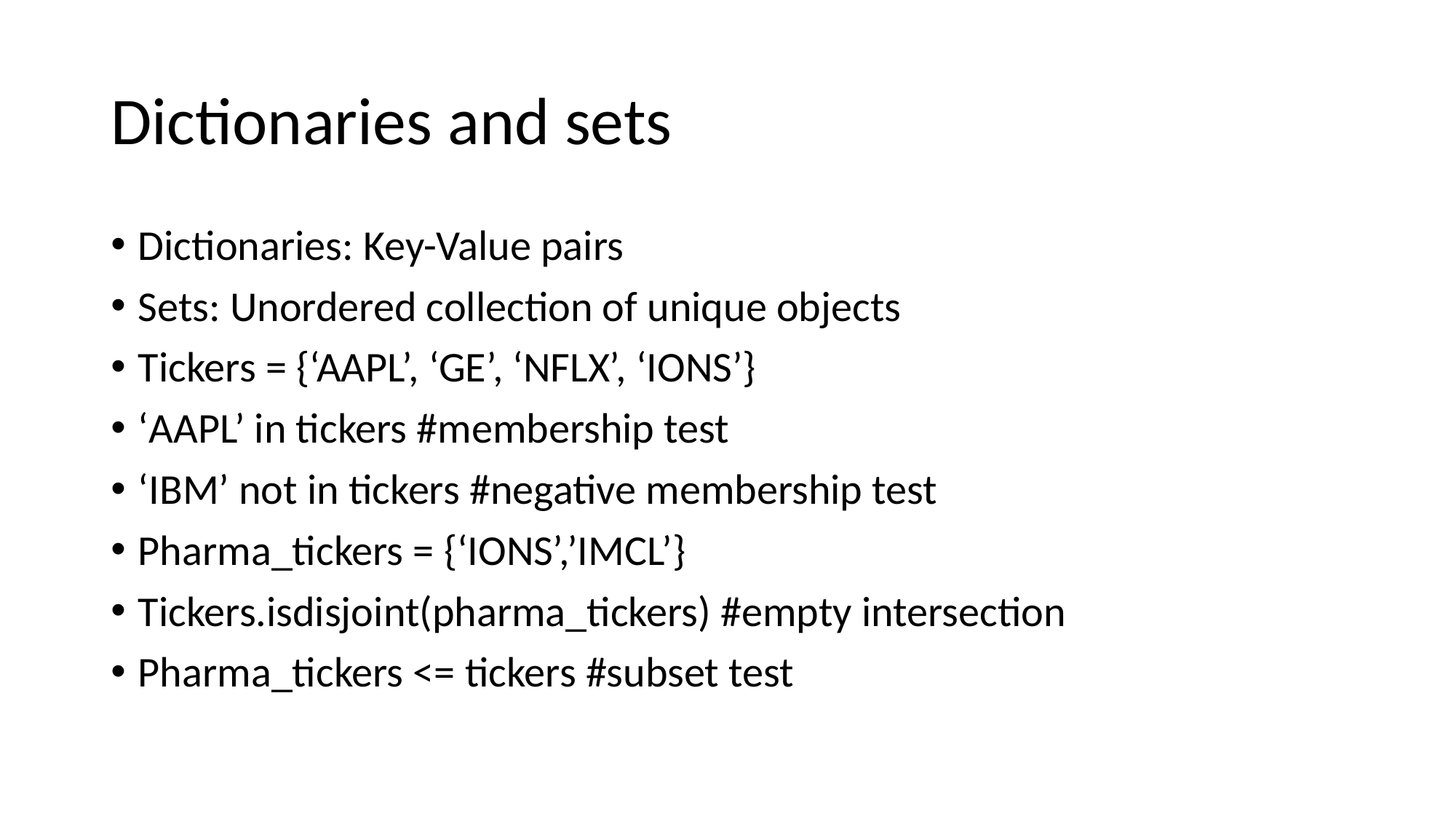

# Dictionaries and sets
Dictionaries: Key-Value pairs
Sets: Unordered collection of unique objects
Tickers = {‘AAPL’, ‘GE’, ‘NFLX’, ‘IONS’}
‘AAPL’ in tickers #membership test
‘IBM’ not in tickers #negative membership test
Pharma_tickers = {‘IONS’,’IMCL’}
Tickers.isdisjoint(pharma_tickers) #empty intersection
Pharma_tickers <= tickers #subset test